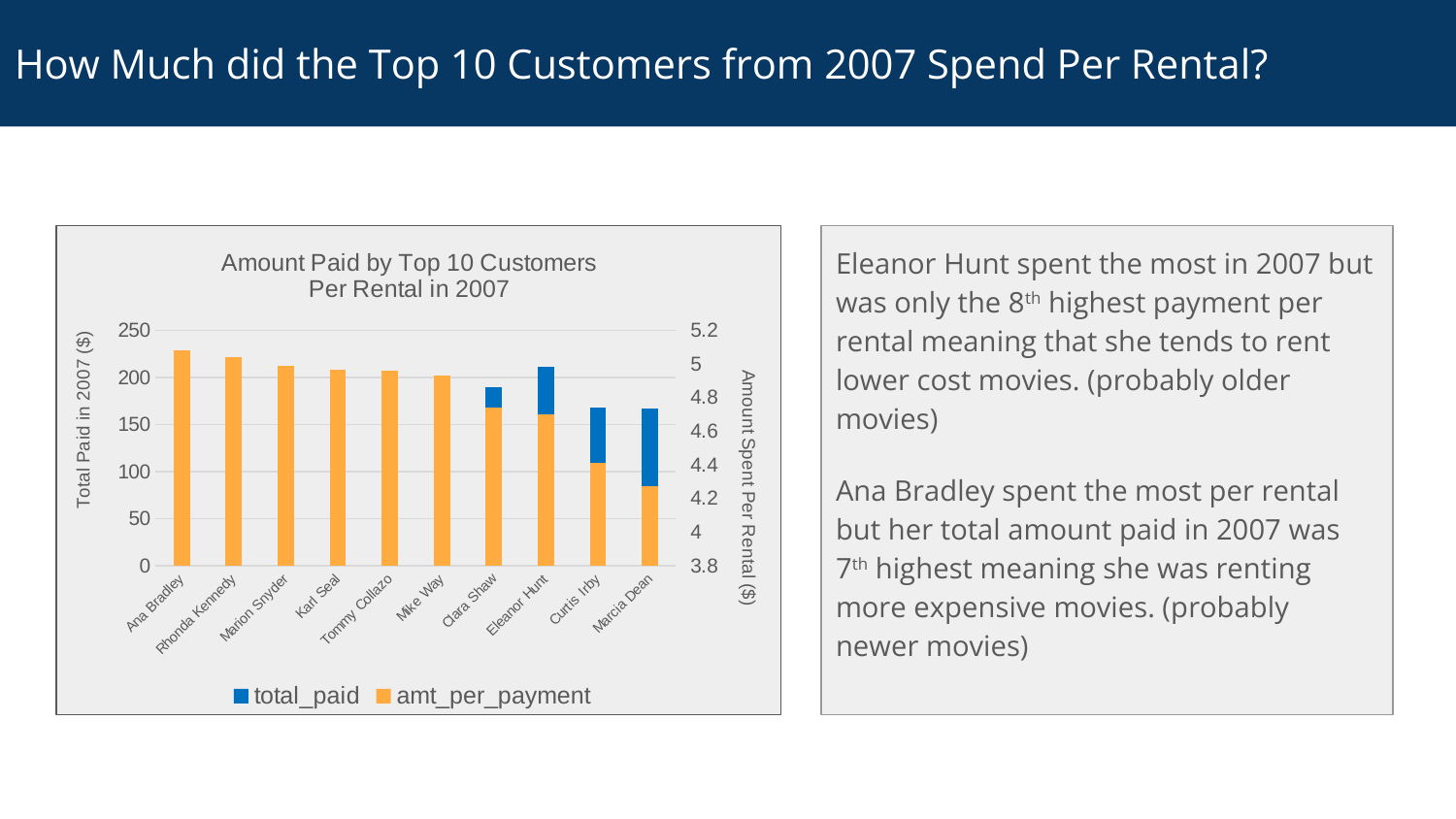

# How Much did the Top 10 Customers from 2007 Spend Per Rental?

### Chart: Amount Paid by Top 10 Customers
Per Rental in 2007

| Category | total_paid | amt_per_payment |
|---|---|---|
| Ana Bradley | 167.67 | 5.080909090909091 |
| Rhonda Kennedy | 191.62 | 5.042631578947368 |
| Marion Snyder | 194.61 | 4.99 |
| Karl Seal | 208.58 | 4.9661904761904765 |
| Tommy Collazo | 183.63 | 4.962972972972973 |
| Mike Way | 162.67 | 4.92939393939394 |
| Clara Shaw | 189.6 | 4.74 |
| Eleanor Hunt | 211.55 | 4.7011111111111115 |
| Curtis Irby | 167.62 | 4.411052631578947 |
| Marcia Dean | 166.61 | 4.272051282051282 |
Eleanor Hunt spent the most in 2007 but was only the 8th highest payment per rental meaning that she tends to rent lower cost movies. (probably older movies)
Ana Bradley spent the most per rental but her total amount paid in 2007 was 7th highest meaning she was renting more expensive movies. (probably newer movies)